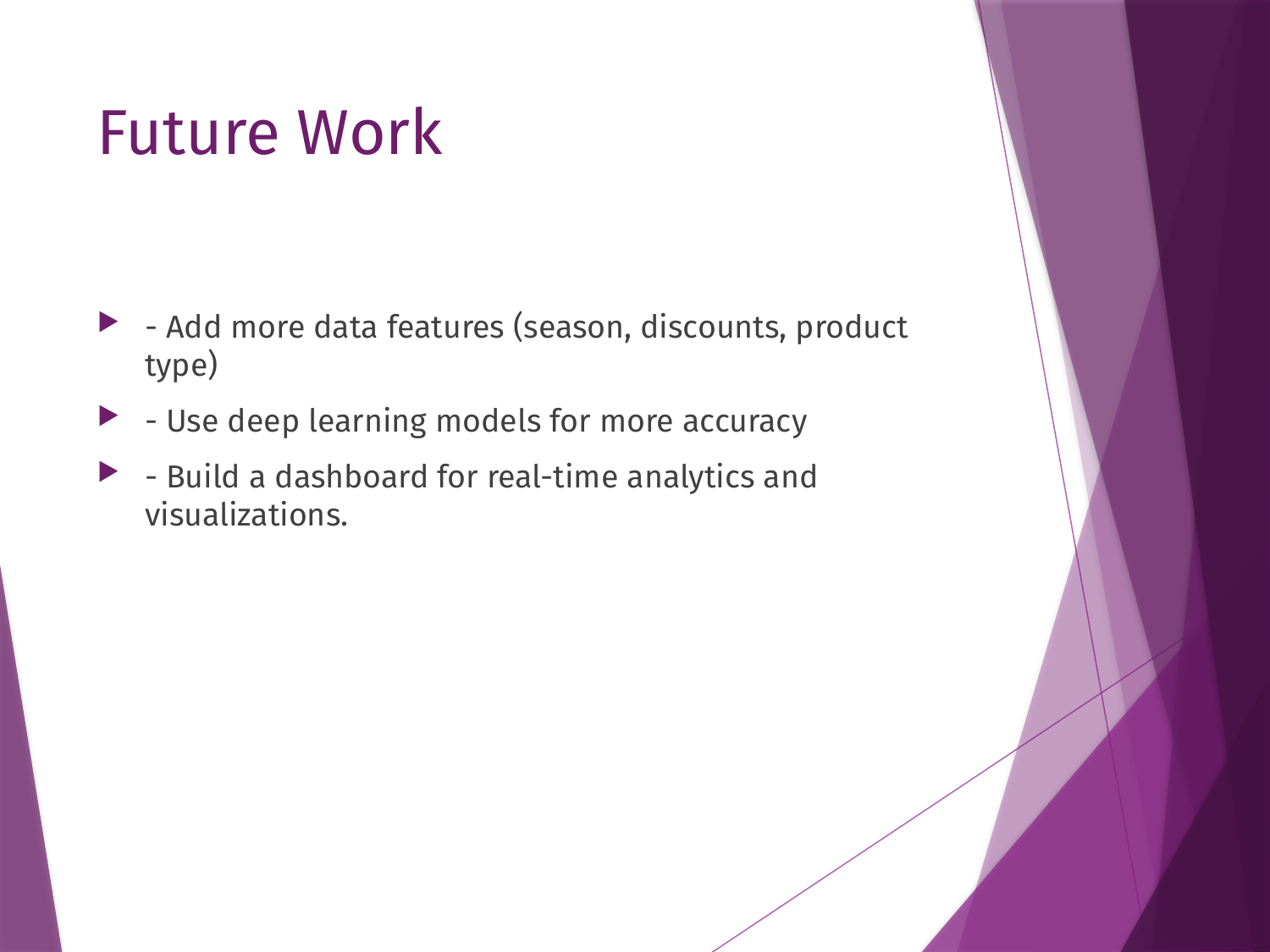

# Future Work
- Add more data features (season, discounts, product type)
- Use deep learning models for more accuracy
- Build a dashboard for real-time analytics and visualizations.